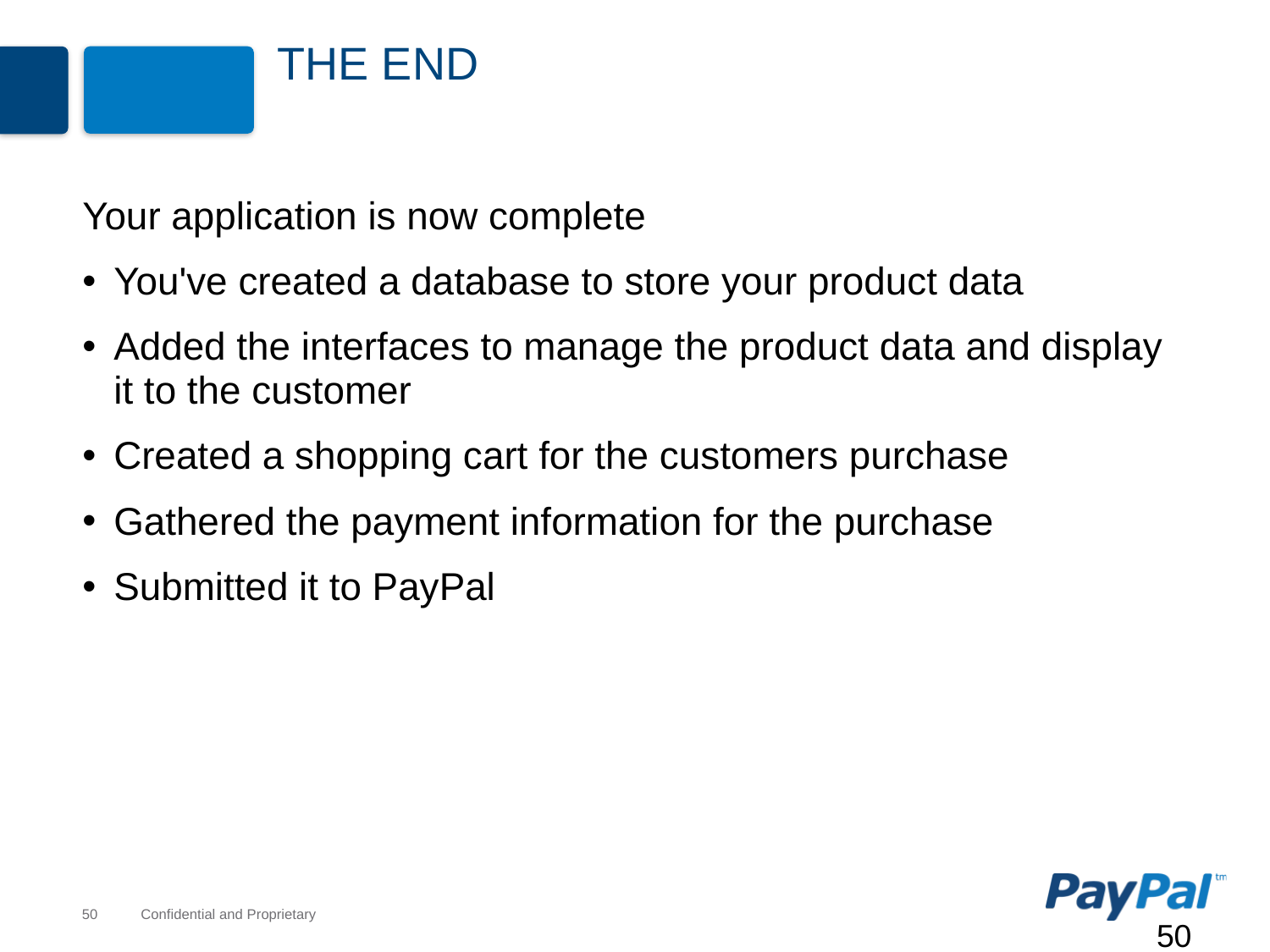

# The End
Your application is now complete
You've created a database to store your product data
Added the interfaces to manage the product data and display it to the customer
Created a shopping cart for the customers purchase
Gathered the payment information for the purchase
Submitted it to PayPal
50